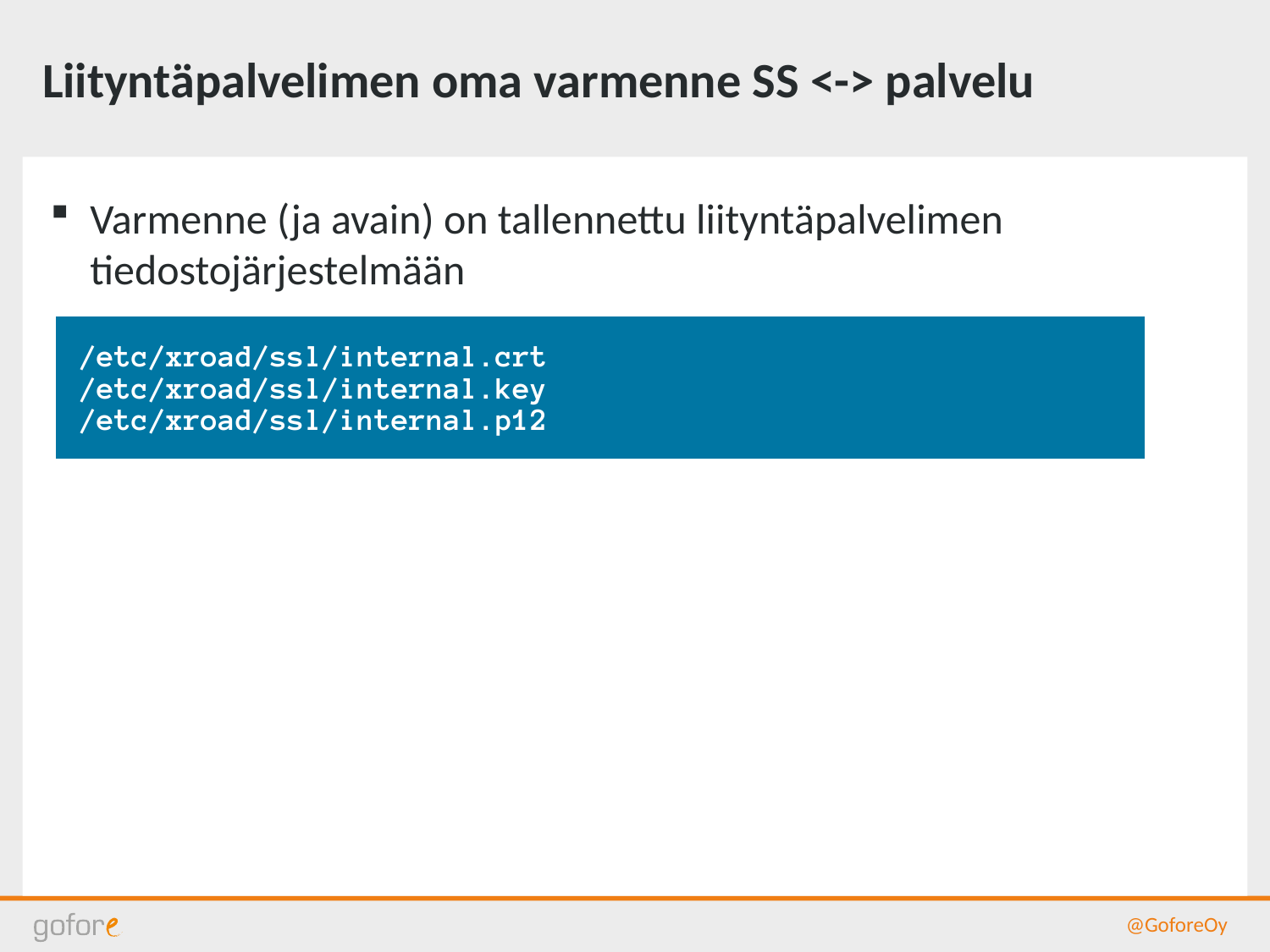

# Liityntäpalvelimen oma varmenne SS <-> palvelu
Varmenne (ja avain) on tallennettu liityntäpalvelimen tiedostojärjestelmään

| /etc/xroad/ssl/internal.crt /etc/xroad/ssl/internal.key /etc/xroad/ssl/internal.p12 |
| --- |
@GoforeOy